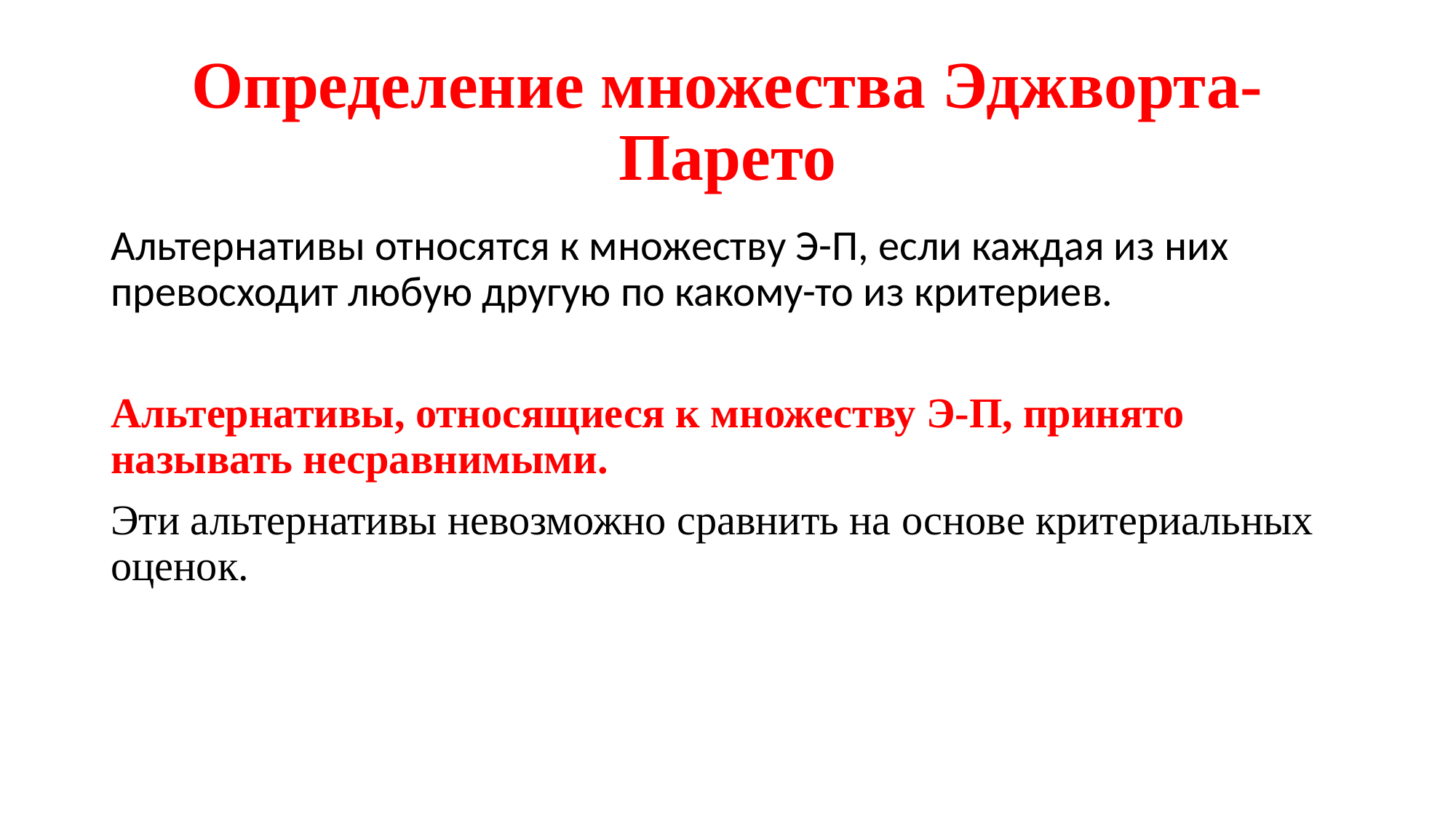

# Определение множества Эджворта-Парето
Альтернативы относятся к множеству Э-П, если каждая из них превосходит любую другую по какому-то из критериев.

Альтернативы, относящиеся к множеству Э-П, принято называть несравнимыми.
Эти альтернативы невозможно сравнить на основе критериальных оценок.